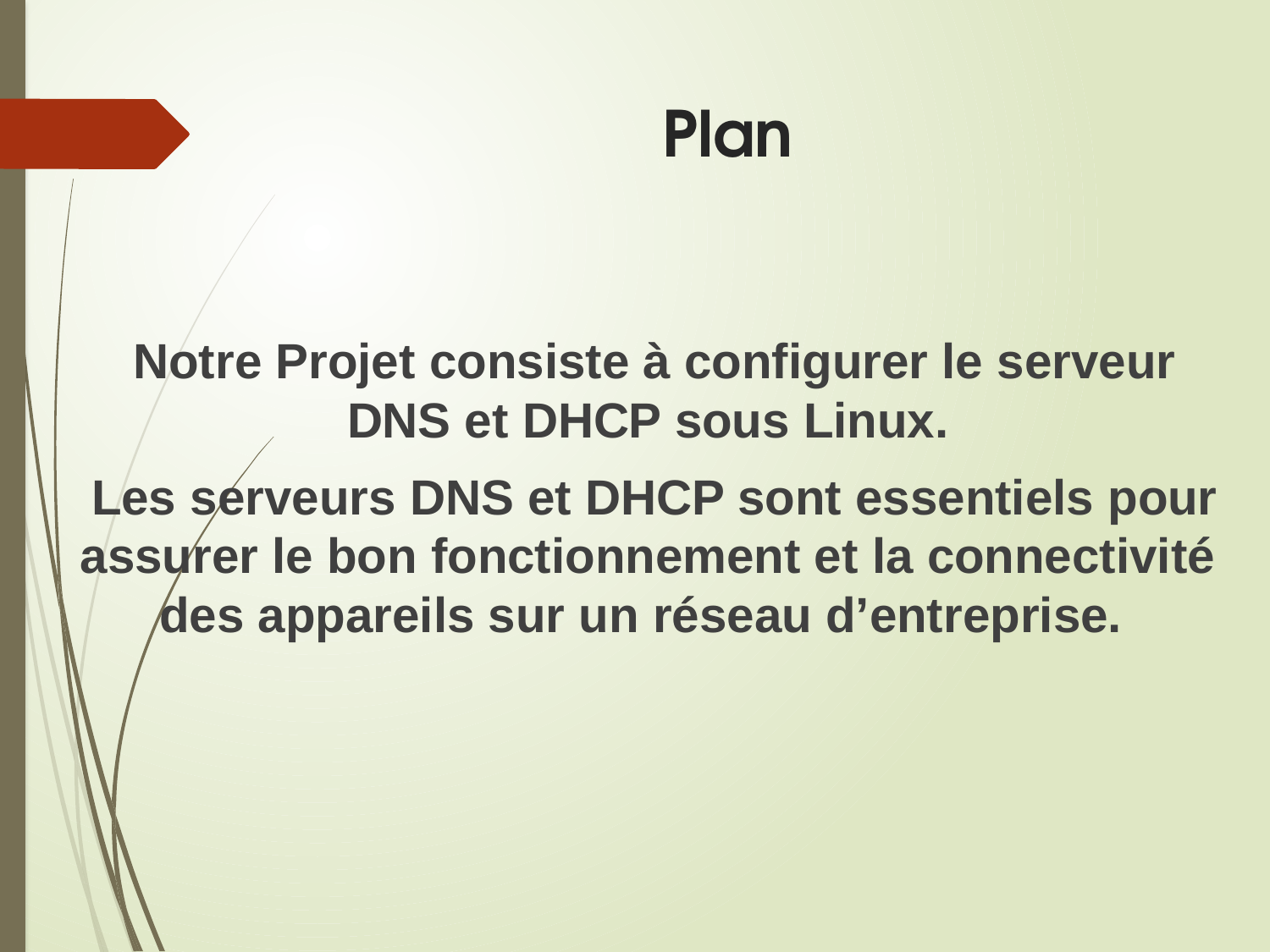

Notre Projet consiste à configurer le serveur DNS et DHCP sous Linux.
Les serveurs DNS et DHCP sont essentiels pour assurer le bon fonctionnement et la connectivité  des appareils sur un réseau d’entreprise.
# Plan